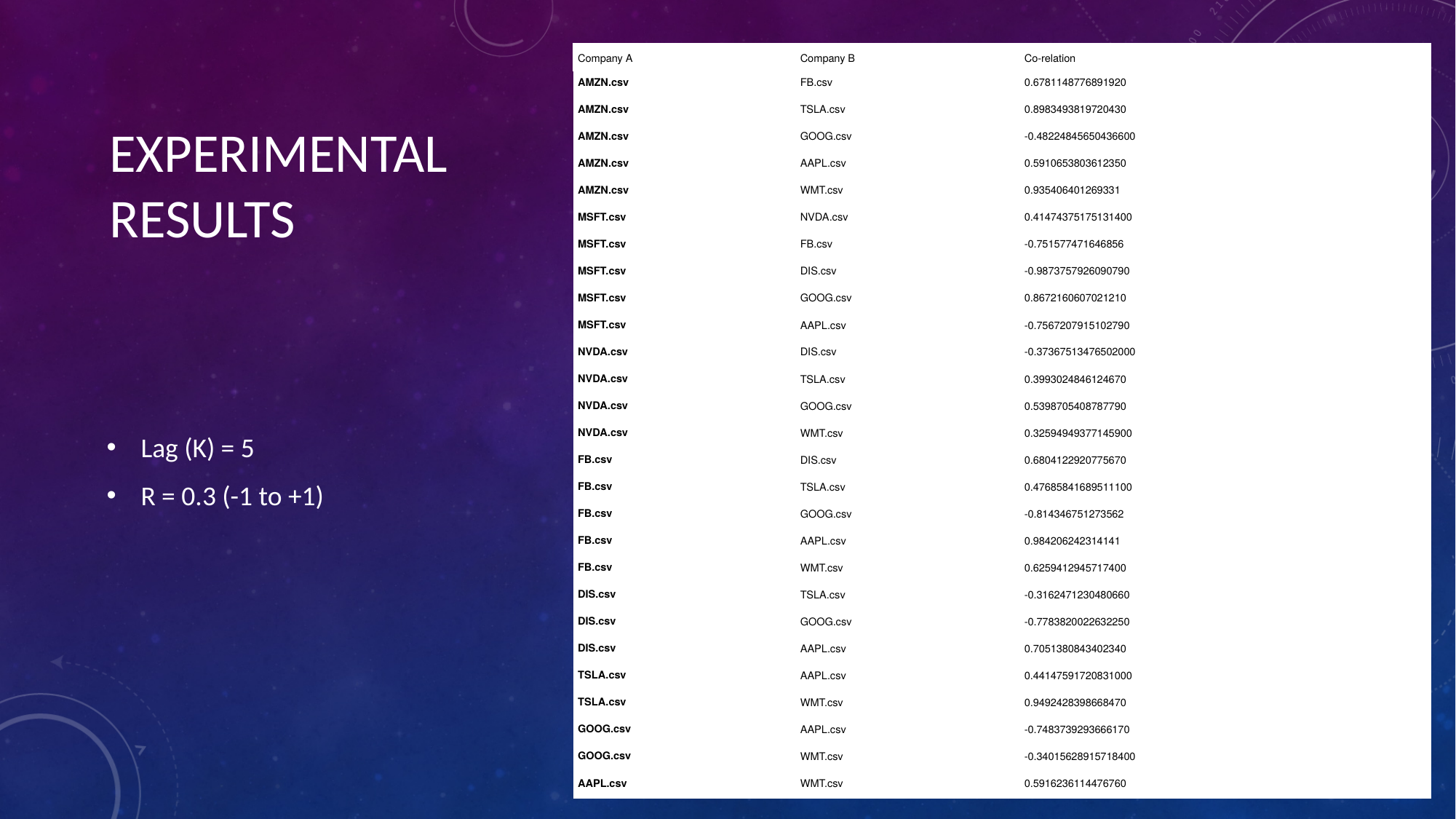

| Company A | Company B | Co-relation |
| --- | --- | --- |
| AMZN.csv | FB.csv | 0.6781148776891920 |
| AMZN.csv | TSLA.csv | 0.8983493819720430 |
| AMZN.csv | GOOG.csv | -0.48224845650436600 |
| AMZN.csv | AAPL.csv | 0.5910653803612350 |
| AMZN.csv | WMT.csv | 0.935406401269331 |
| MSFT.csv | NVDA.csv | 0.41474375175131400 |
| MSFT.csv | FB.csv | -0.751577471646856 |
| MSFT.csv | DIS.csv | -0.9873757926090790 |
| MSFT.csv | GOOG.csv | 0.8672160607021210 |
| MSFT.csv | AAPL.csv | -0.7567207915102790 |
| NVDA.csv | DIS.csv | -0.37367513476502000 |
| NVDA.csv | TSLA.csv | 0.3993024846124670 |
| NVDA.csv | GOOG.csv | 0.5398705408787790 |
| NVDA.csv | WMT.csv | 0.32594949377145900 |
| FB.csv | DIS.csv | 0.6804122920775670 |
| FB.csv | TSLA.csv | 0.47685841689511100 |
| FB.csv | GOOG.csv | -0.814346751273562 |
| FB.csv | AAPL.csv | 0.984206242314141 |
| FB.csv | WMT.csv | 0.6259412945717400 |
| DIS.csv | TSLA.csv | -0.3162471230480660 |
| DIS.csv | GOOG.csv | -0.7783820022632250 |
| DIS.csv | AAPL.csv | 0.7051380843402340 |
| TSLA.csv | AAPL.csv | 0.44147591720831000 |
| TSLA.csv | WMT.csv | 0.9492428398668470 |
| GOOG.csv | AAPL.csv | -0.7483739293666170 |
| GOOG.csv | WMT.csv | -0.34015628915718400 |
| AAPL.csv | WMT.csv | 0.5916236114476760 |
# Experimental results
Lag (K) = 5
R = 0.3 (-1 to +1)